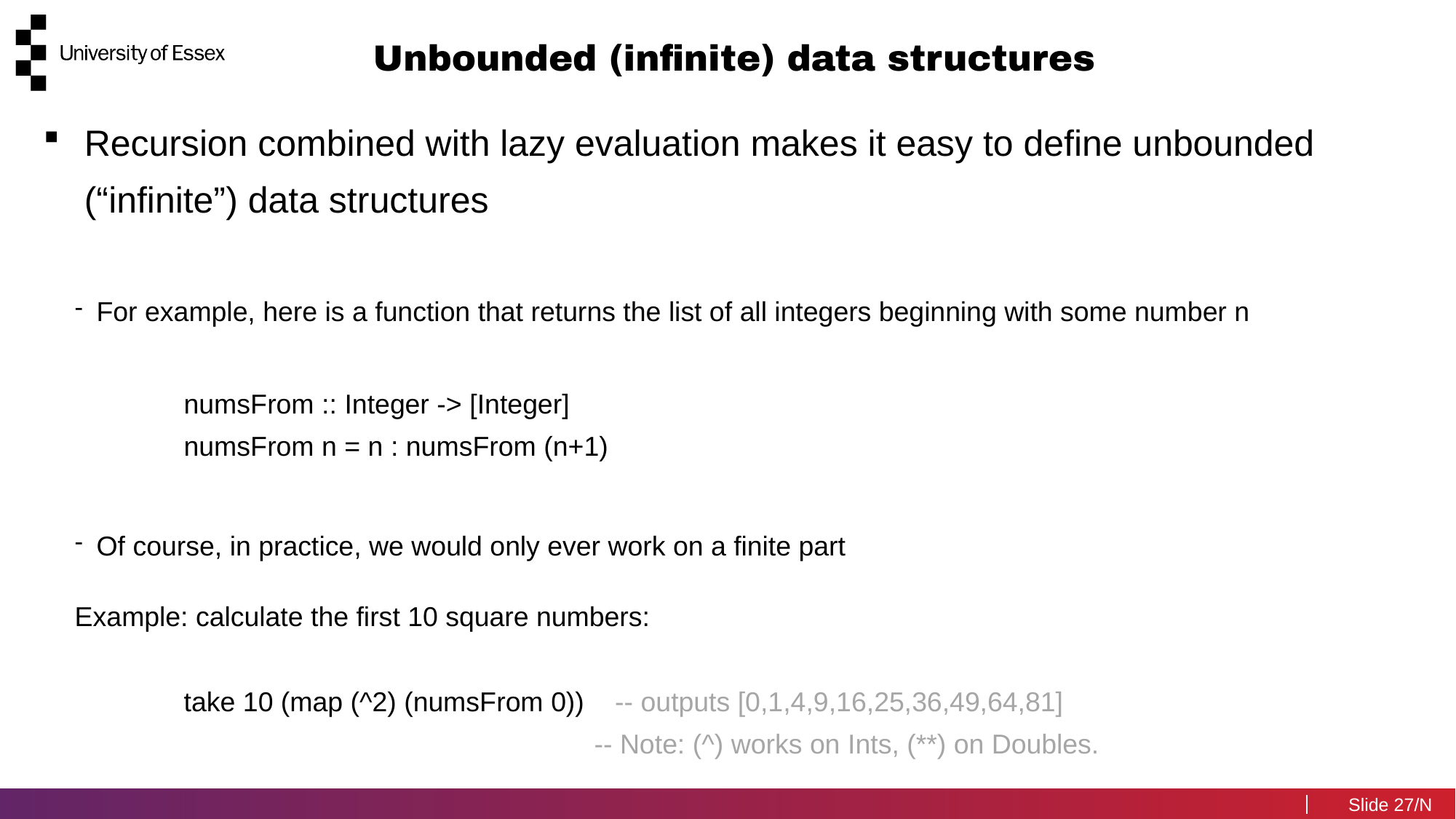

Unbounded (infinite) data structures

Recursion combined with lazy evaluation makes it easy to define unbounded (“infinite”) data structures

For example, here is a function that returns the list of all integers beginning with some number n

	numsFrom :: Integer -> [Integer]
	numsFrom n = n : numsFrom (n+1)

Of course, in practice, we would only ever work on a finite part

Example: calculate the first 10 square numbers:

	take 10 (map (^2) (numsFrom 0))    -- outputs [0,1,4,9,16,25,36,49,64,81]
                                                                    -- Note: (^) works on Ints, (**) on Doubles.
27/N